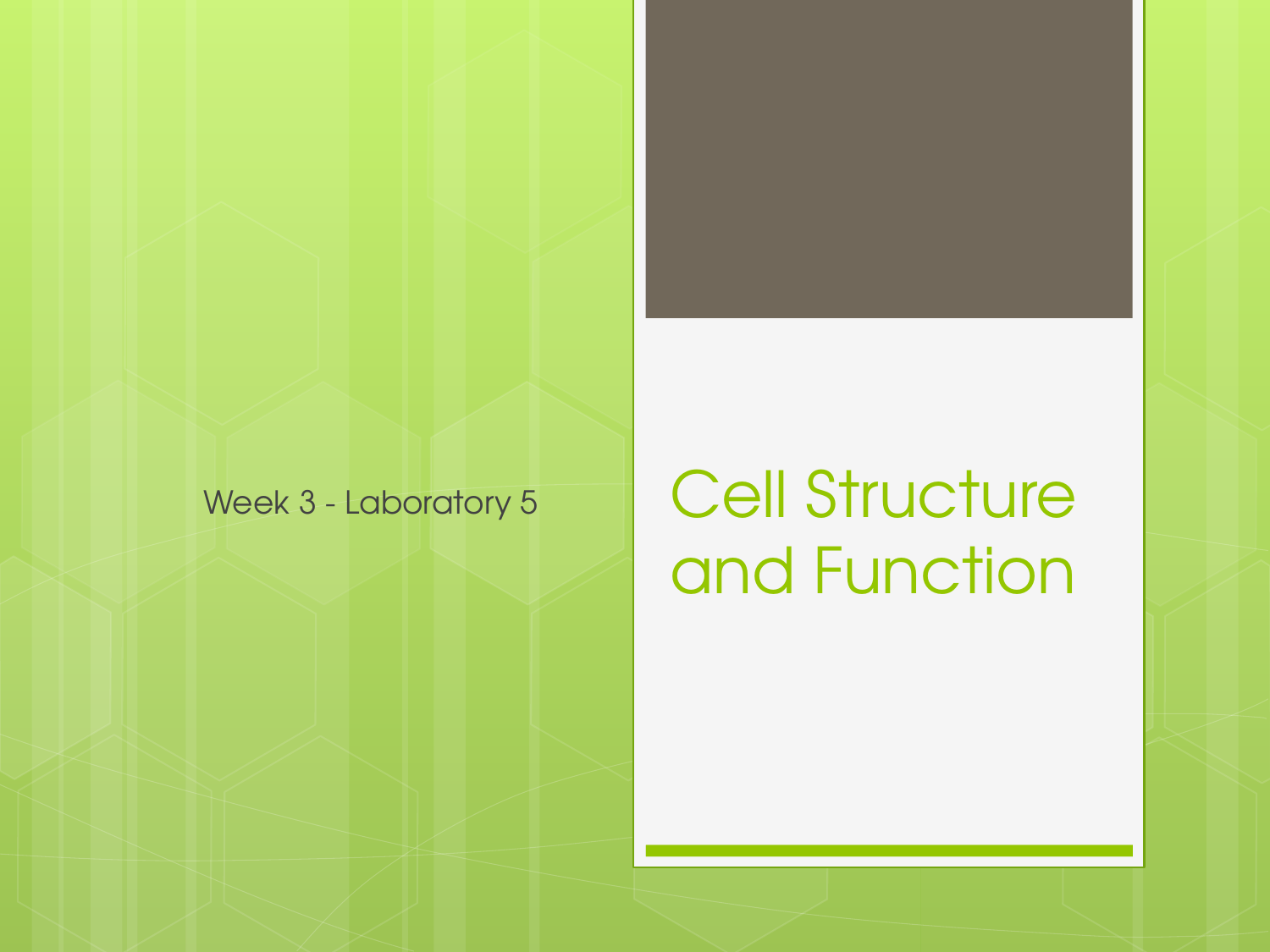

# Cell Structure and Function
Week 3 - Laboratory 5